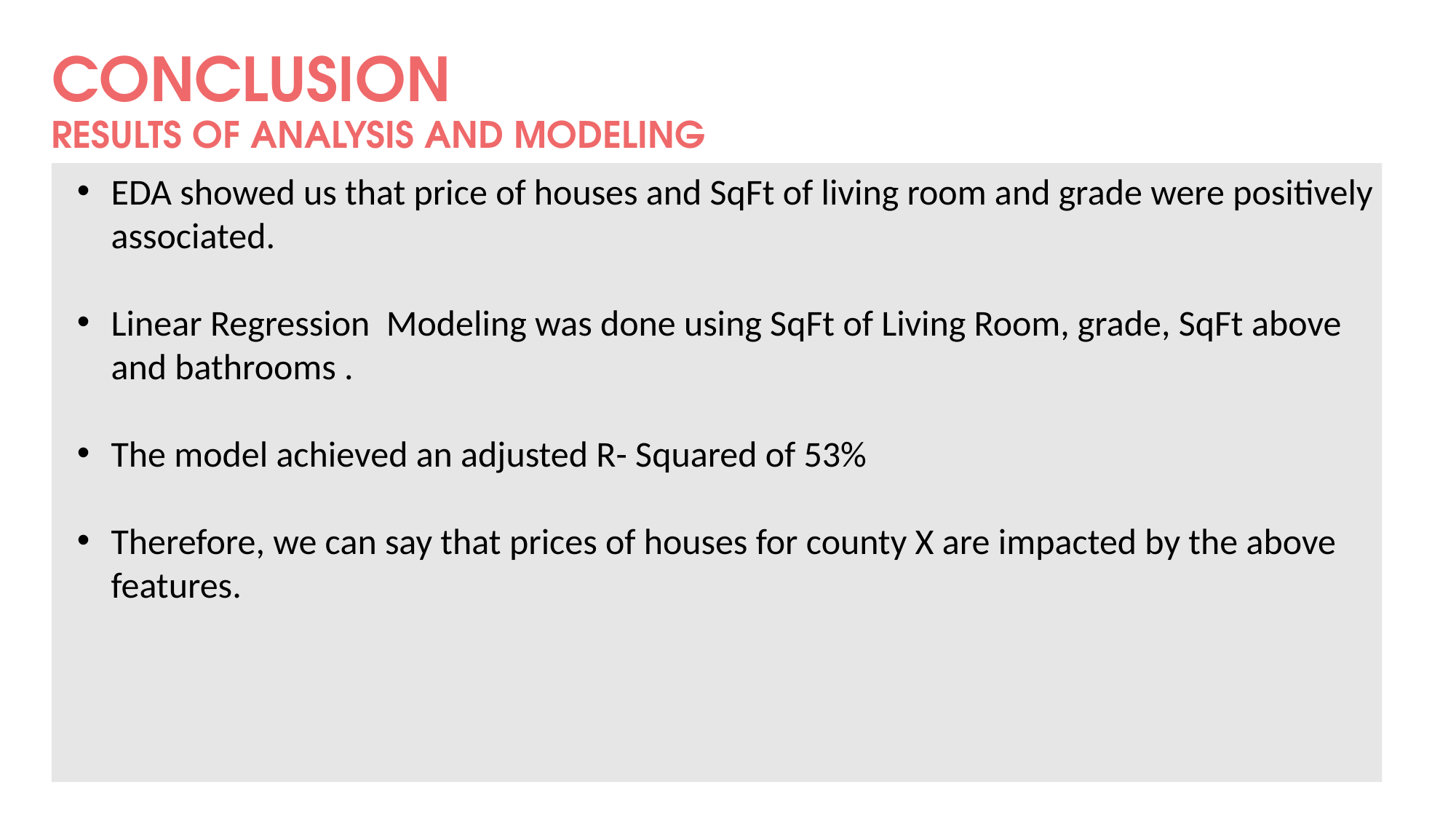

CONCLUSION
RESULTS OF ANALYSIS AND MODELING
EDA showed us that price of houses and SqFt of living room and grade were positively associated.

Linear Regression  Modeling was done using SqFt of Living Room, grade, SqFt above and bathrooms .

The model achieved an adjusted R- Squared of 53%

Therefore, we can say that prices of houses for county X are impacted by the above features.